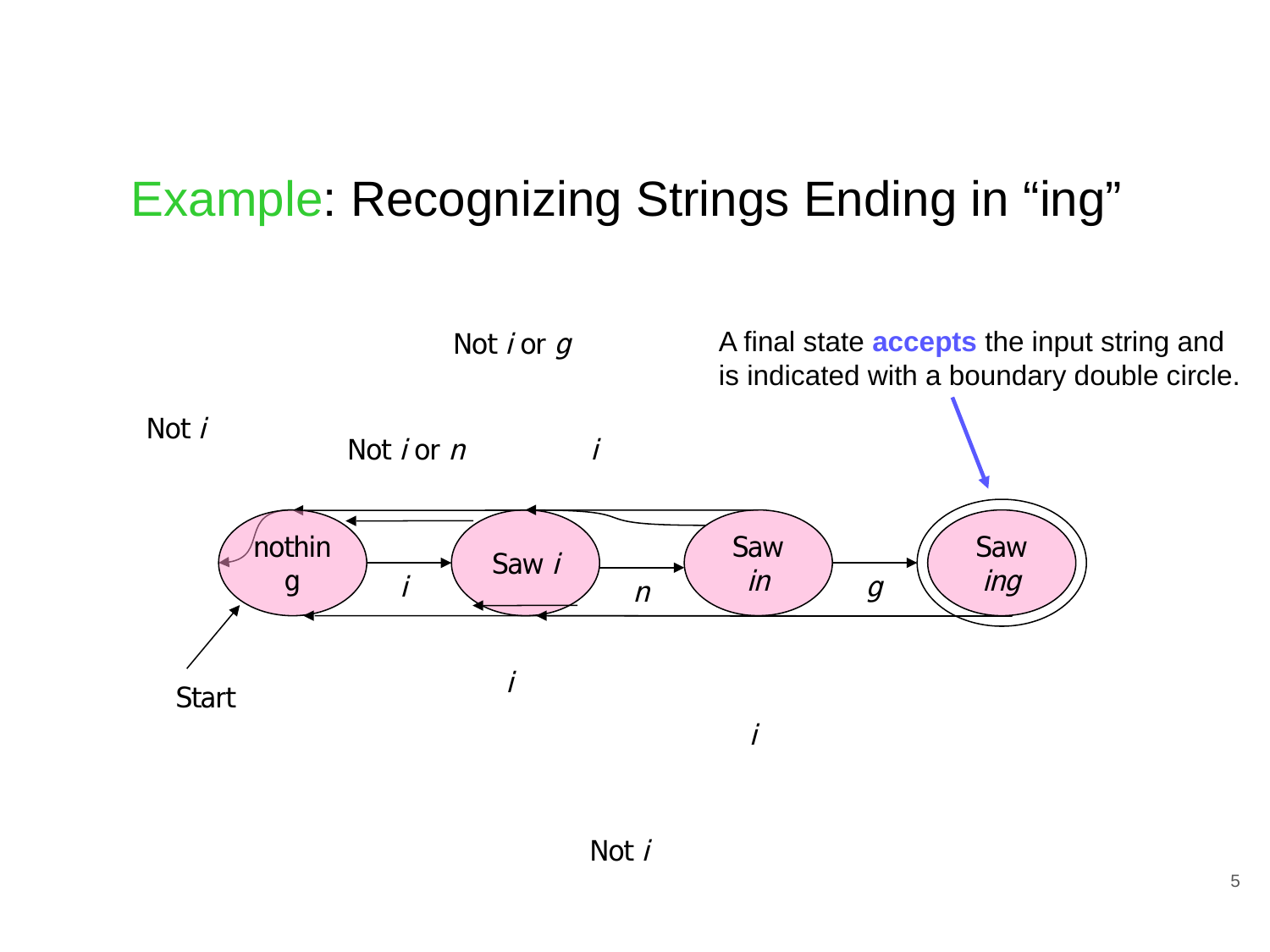

# Example: Recognizing Strings Ending in “ing”
A final state accepts the input string and is indicated with a boundary double circle.
Not i or g
i

Saw ing
g
Not i
Saw i
i
Not i or n
Saw in
n
i
nothing
Start
Not i
i
5